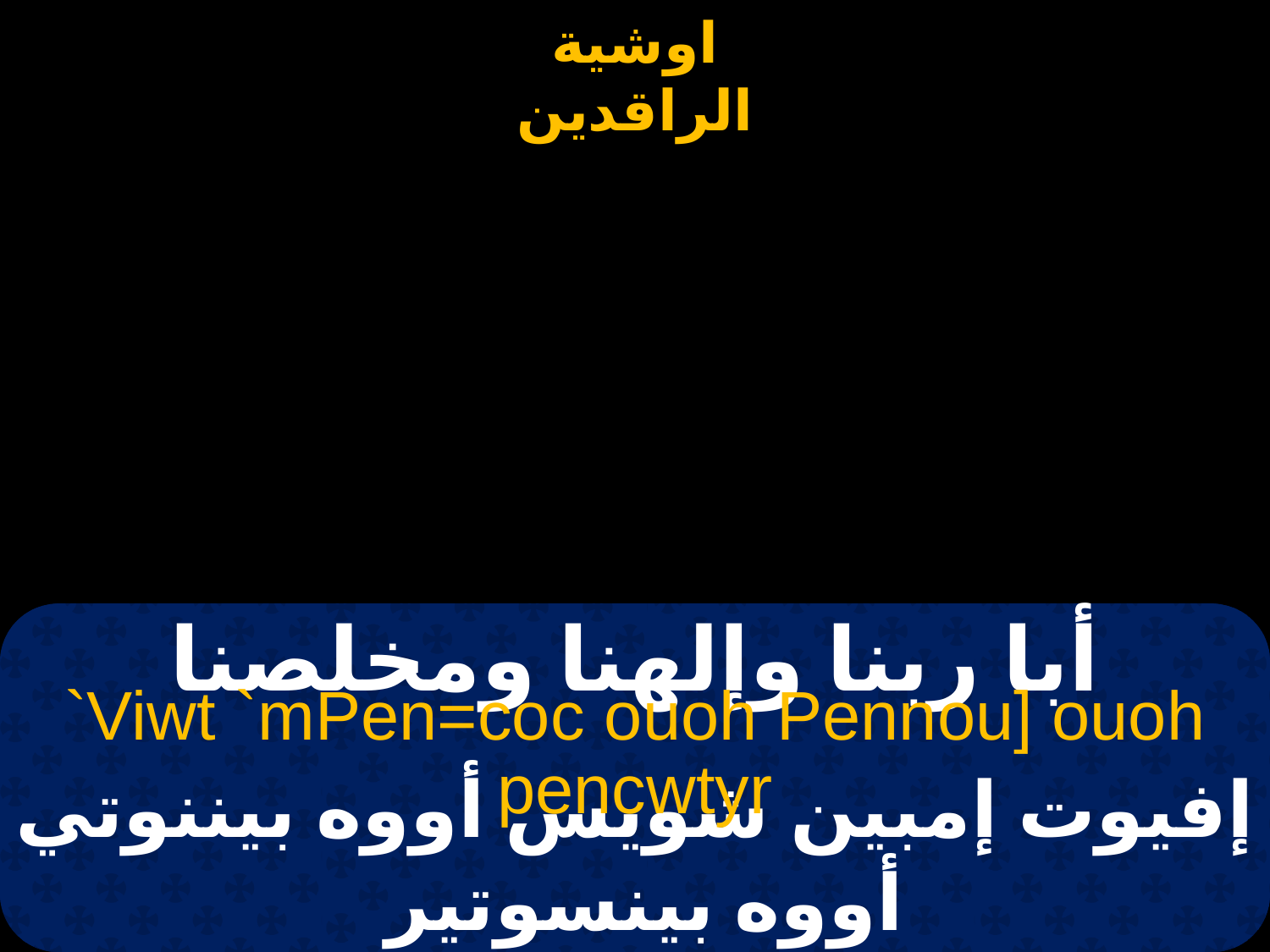

# أبا ربنا وإلهنا ومخلصنا
`Viwt `mPen=coc ouoh Pennou] ouoh pencwtyr
إفيوت إمبين شويس أووه بيننوتي أووه بينسوتير